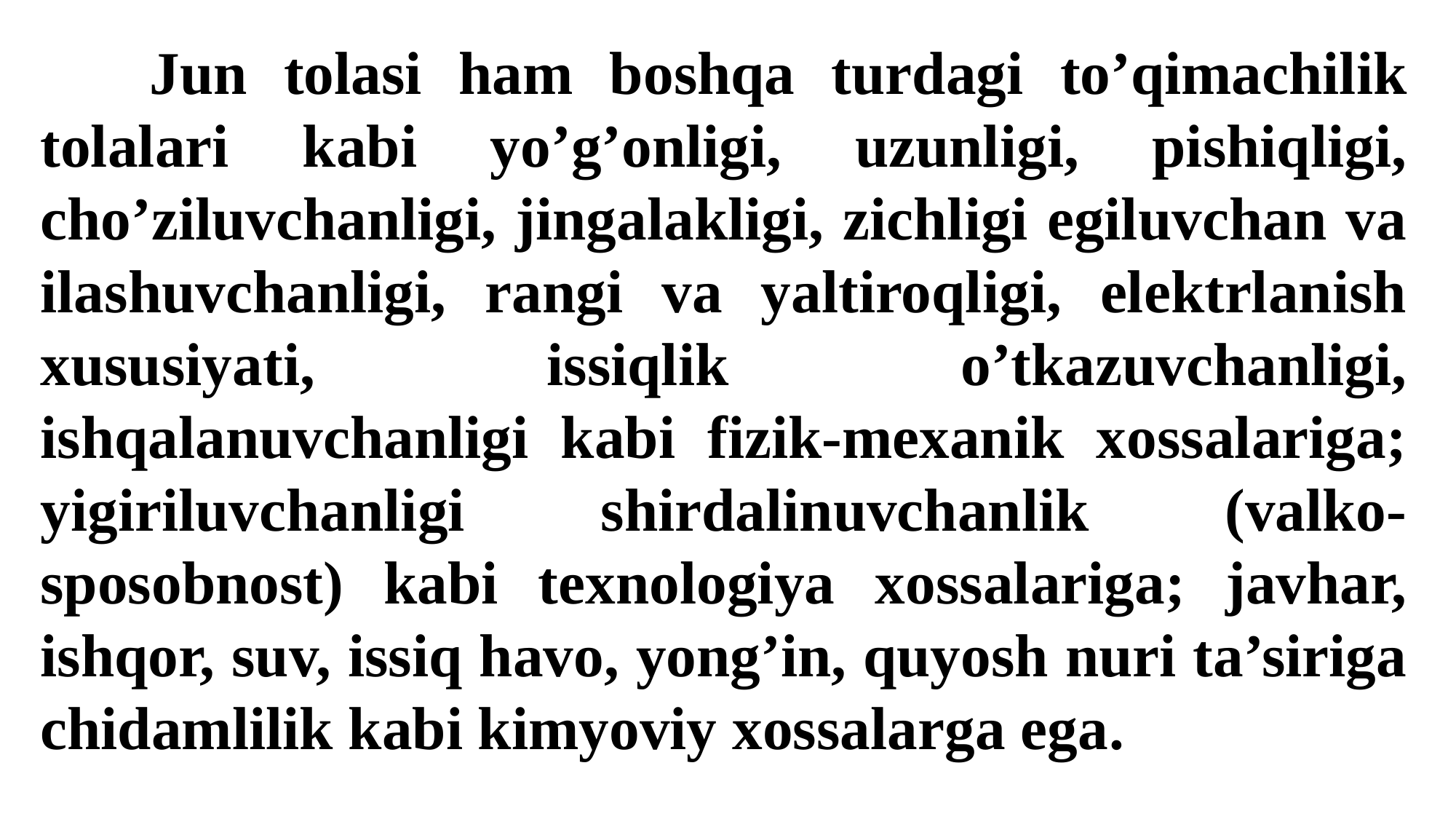

Jun tolasi ham boshqa turdagi to’qimachilik tolalari kabi yo’g’onligi, uzunligi, pishiqligi, cho’ziluvchanligi, jingalakligi, zichligi egiluvchan va ilashuvchanligi, rangi va yaltiroqligi, elektrlanish xususiyati, issiqlik o’tkazuvchanligi, ishqalanuvchanligi kabi fizik-mexanik xossalariga; yigiriluvchanligi shirdalinuvchanlik (valko-sposobnost) kabi texnologiya xossalariga; javhar, ishqor, suv, issiq havo, yong’in, quyosh nuri ta’siriga chidamlilik kabi kimyoviy xossalarga ega.